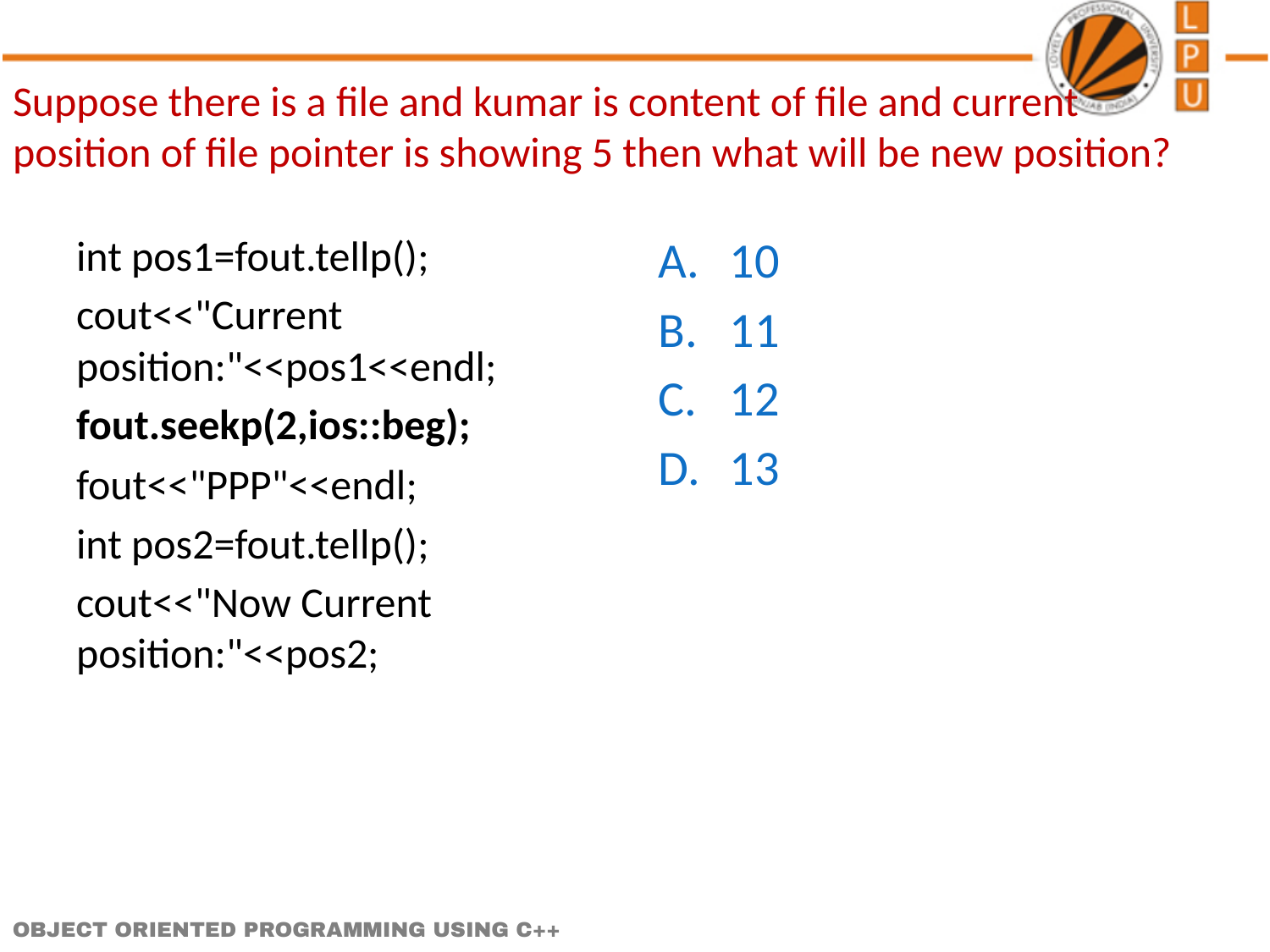

# Suppose there is a file and kumar is content of file and current position of file pointer is showing 5 then what will be new position?
int pos1=fout.tellp();
cout<<"Current position:"<<pos1<<endl;
fout.seekp(2,ios::beg);
fout<<"PPP"<<endl;
int pos2=fout.tellp();
cout<<"Now Current position:"<<pos2;
10
11
12
13